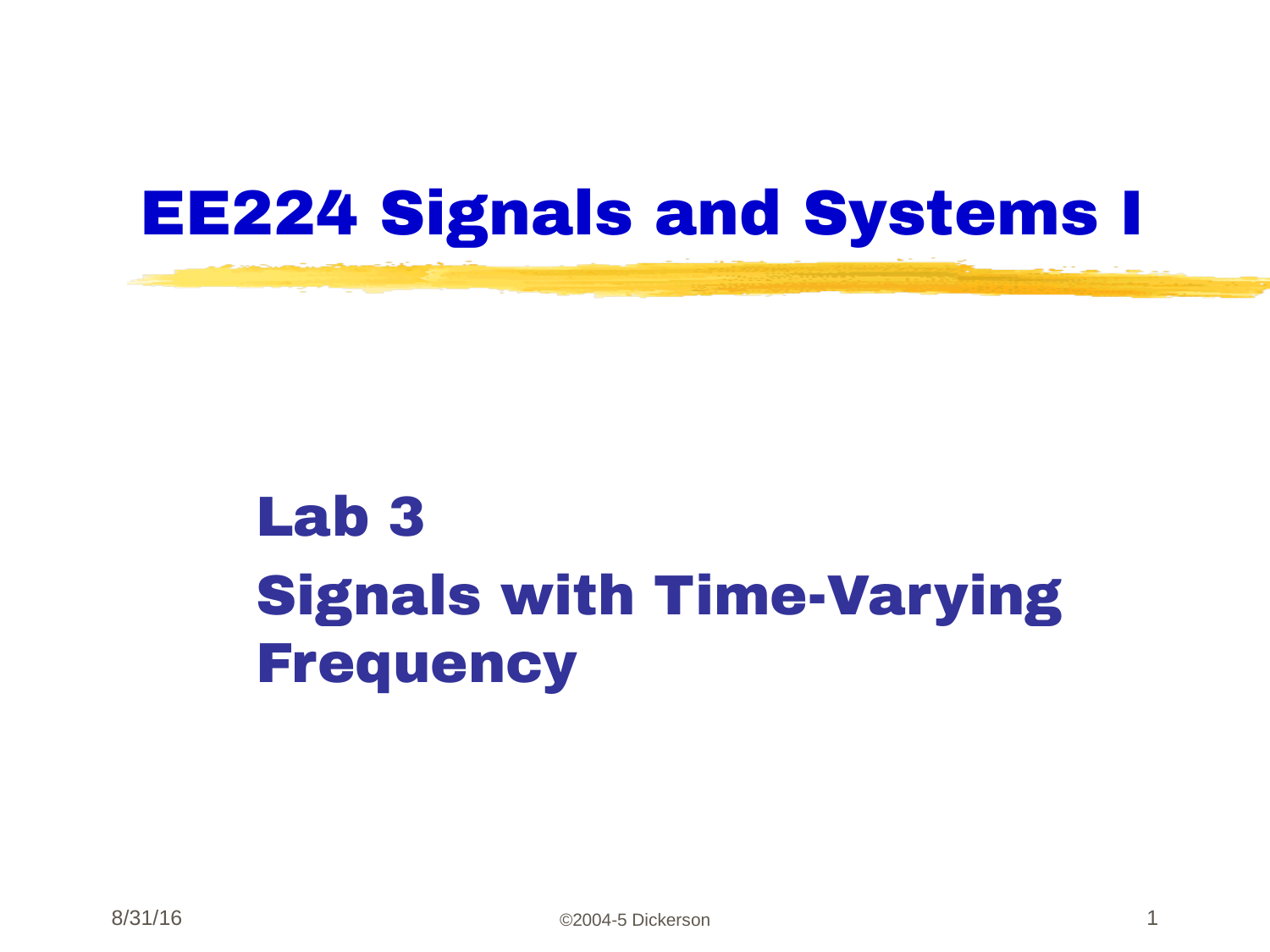

# EE224 Signals and Systems I
Lab 3
Signals with Time-Varying Frequency

8/31/16
©2004-5 Dickerson
1